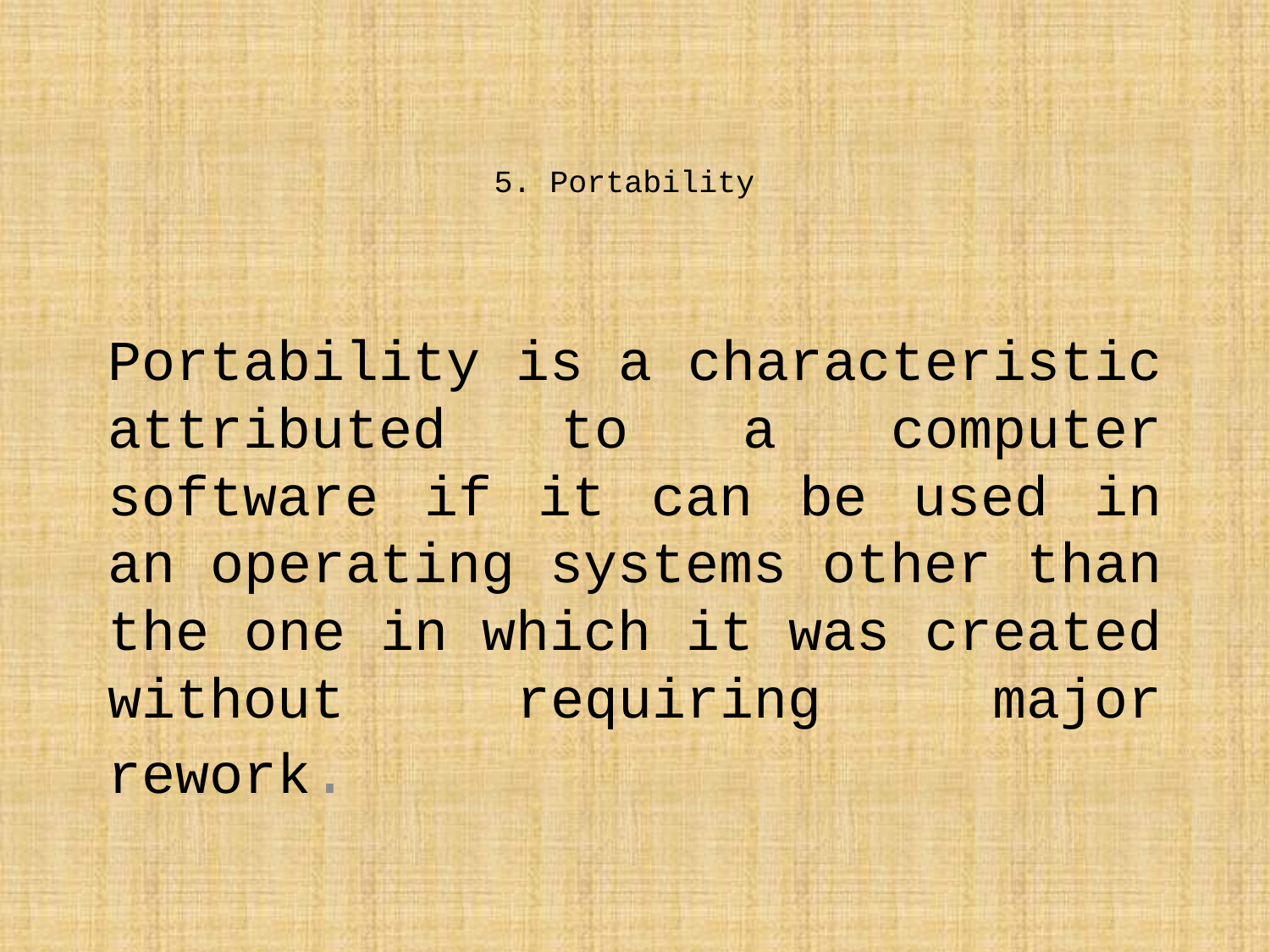

# 5. Portability
Portability is a characteristic attributed to a computer software if it can be used in an operating systems other than the one in which it was created without requiring major rework.